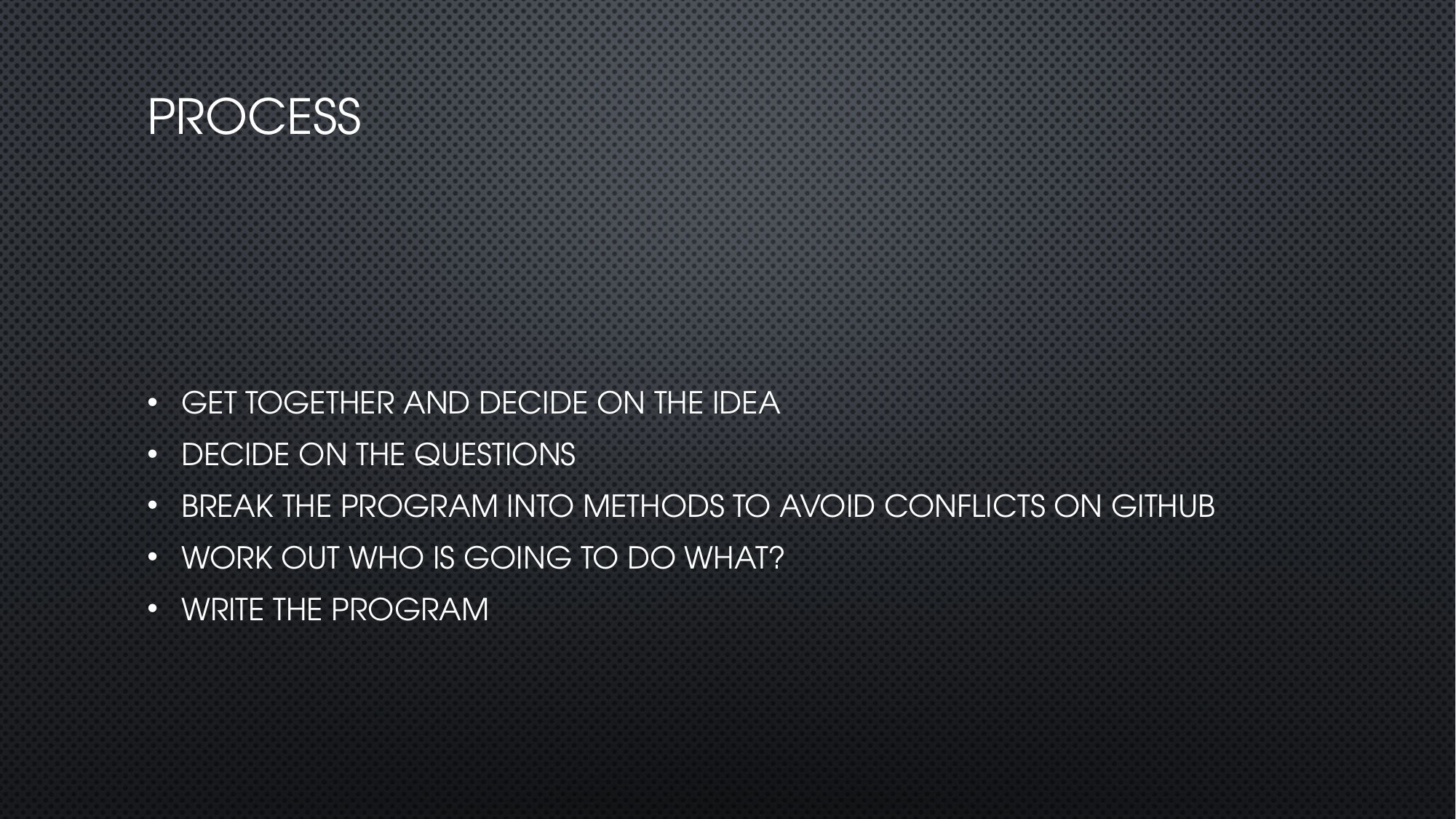

# Process
Get together and decide on the idea
Decide on the questions
Break the program into methods to avoid conflicts on Github
Work out who is going to do what?
Write the program